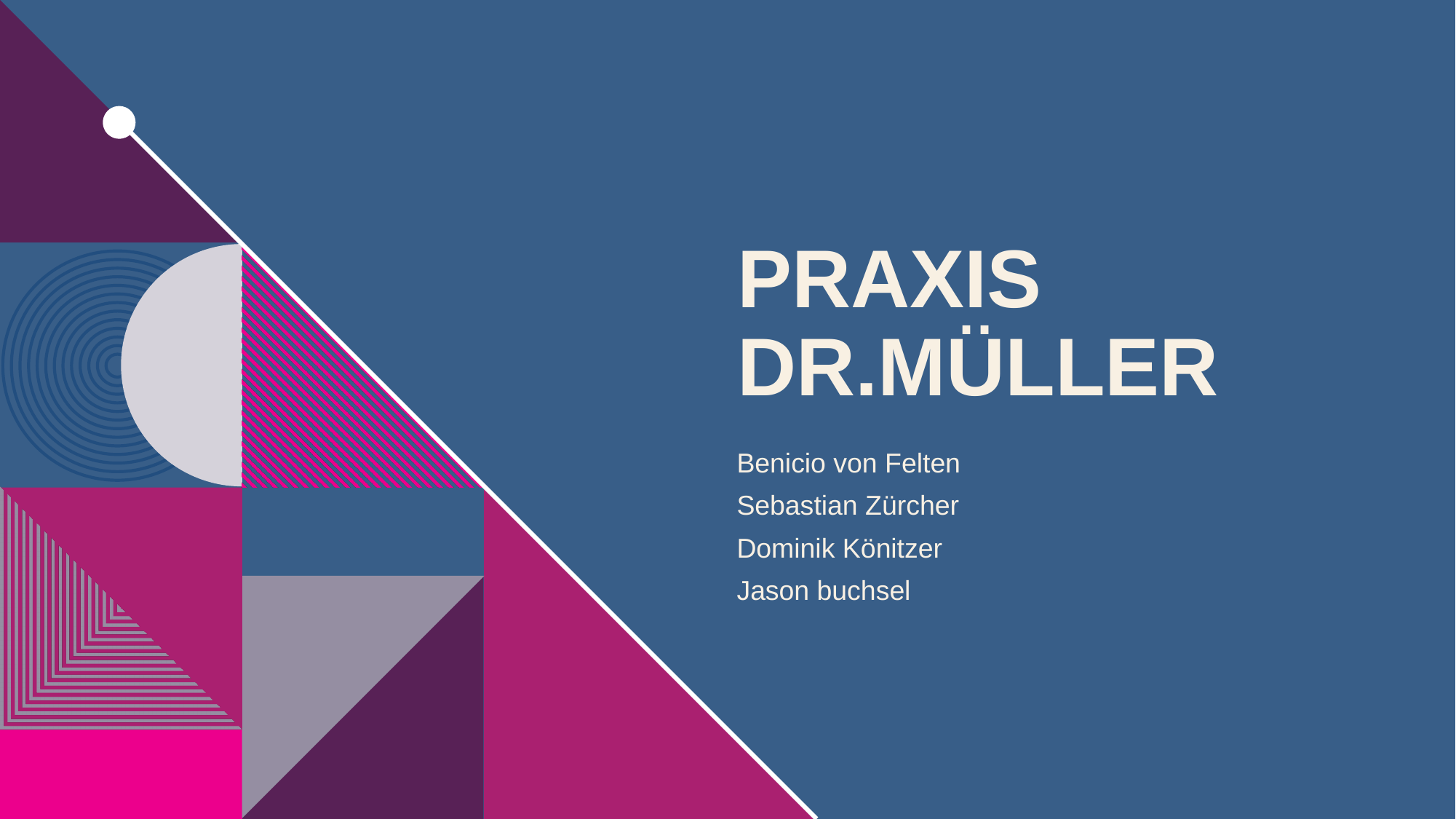

# Praxis Dr.Müller
Benicio von Felten
Sebastian Zürcher
Dominik Könitzer
Jason buchsel